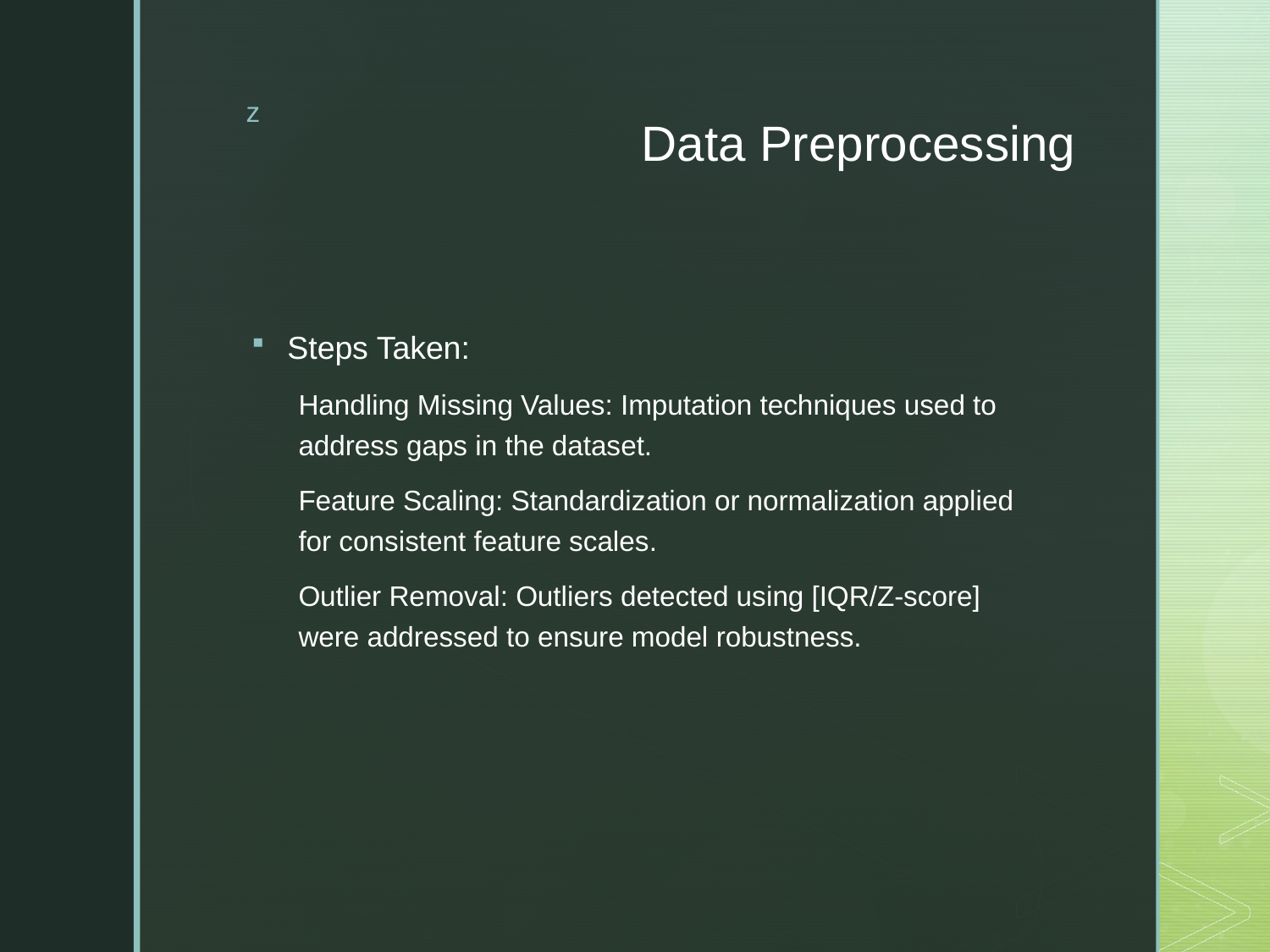

# Data Preprocessing
Steps Taken:
Handling Missing Values: Imputation techniques used to address gaps in the dataset.
Feature Scaling: Standardization or normalization applied for consistent feature scales.
Outlier Removal: Outliers detected using [IQR/Z-score] were addressed to ensure model robustness.